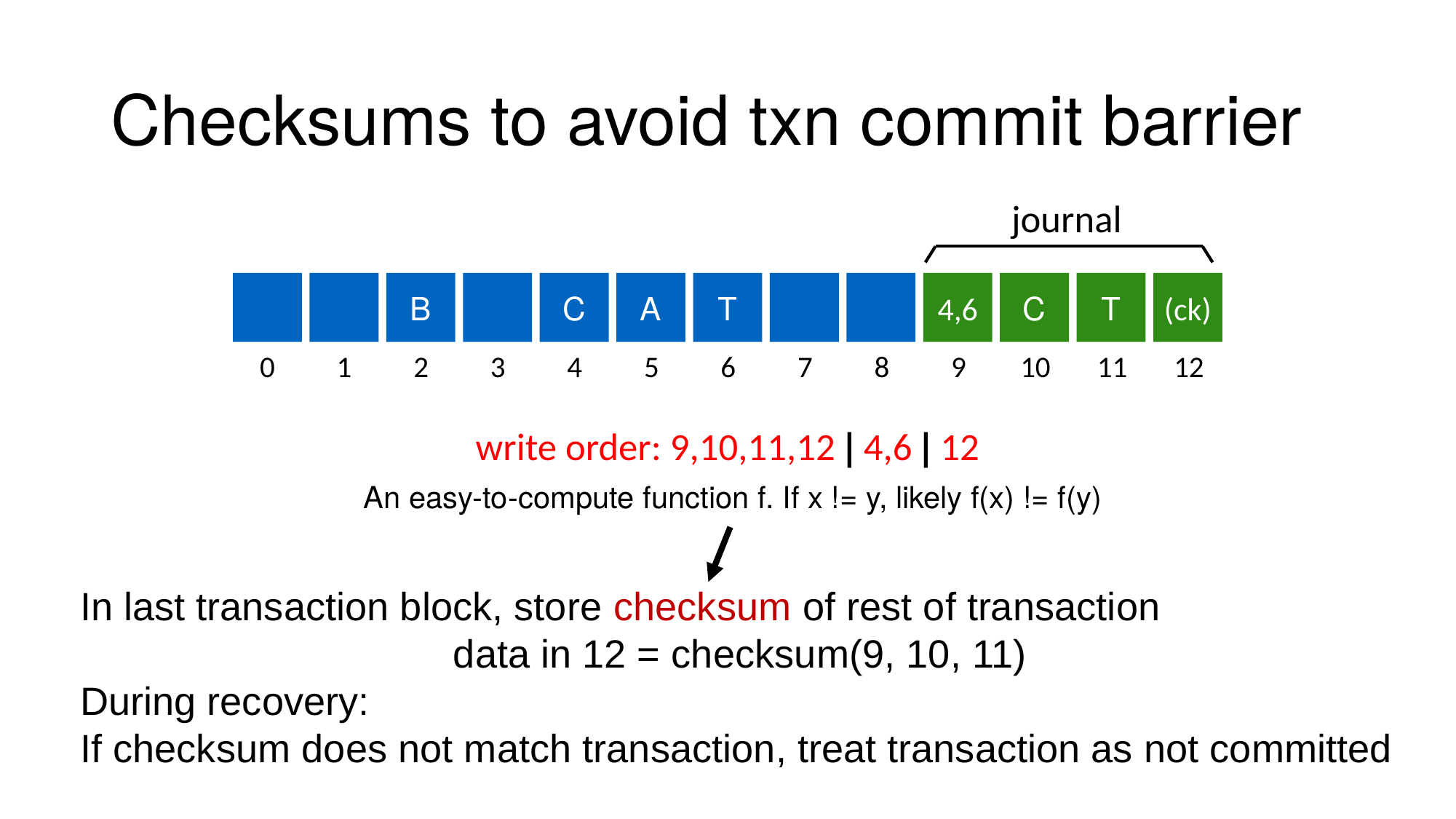

# Checksums to avoid txn commit barrier
journal

B

C
A
T

4,6
C
T
(ck)
0
1
2
3
4
5
6
7
8
9
10
11
12
write order: 9,10,11,12 | 4,6 | 12
An easy-to-compute function f. If x != y, likely f(x) != f(y)
In last transaction block, store checksum of rest of transaction
data in 12 = checksum(9, 10, 11)
During recovery:
If checksum does not match transaction, treat transaction as not committed